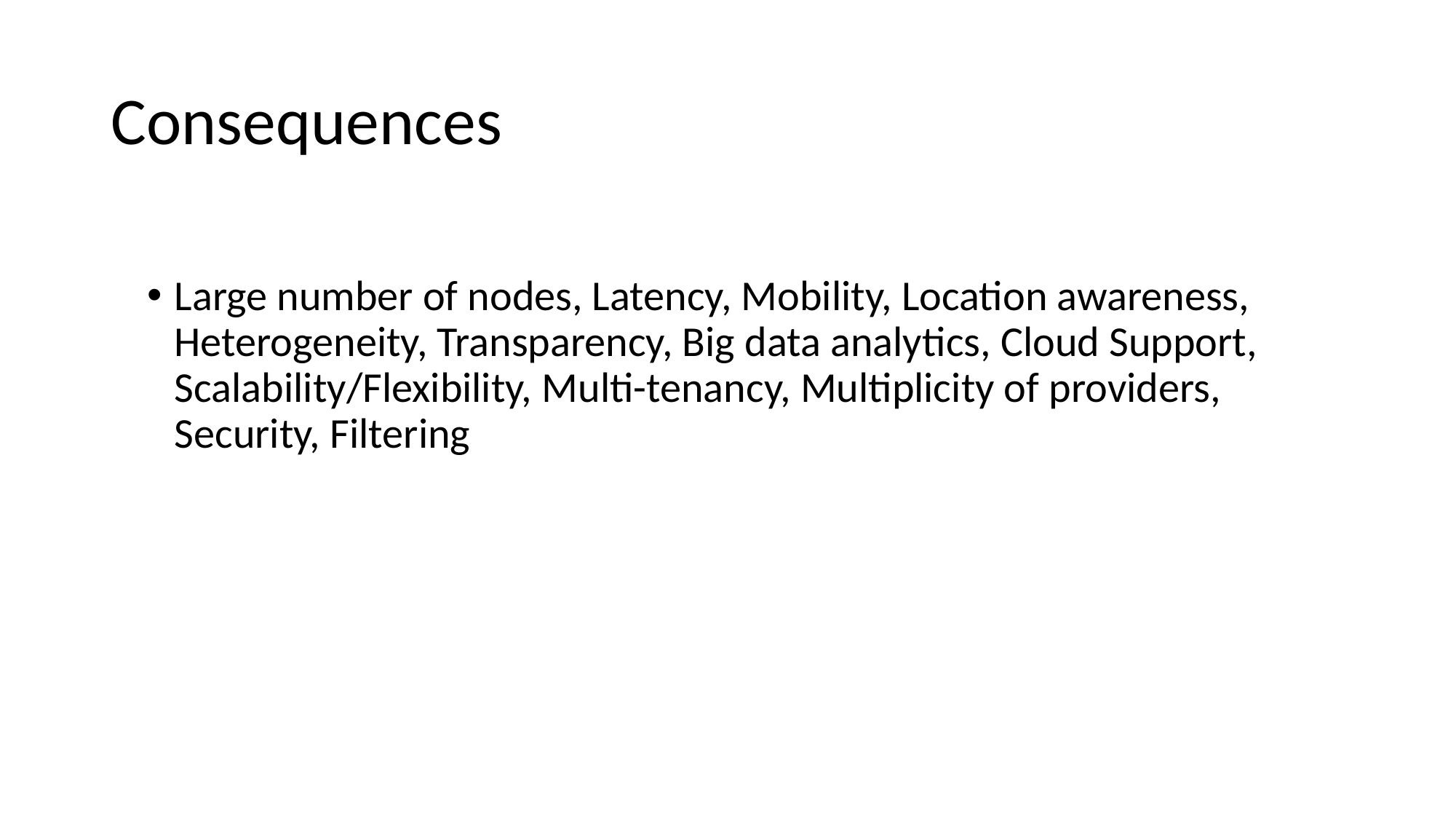

# Consequences
Large number of nodes, Latency, Mobility, Location awareness, Heterogeneity, Transparency, Big data analytics, Cloud Support, Scalability/Flexibility, Multi-tenancy, Multiplicity of providers, Security, Filtering